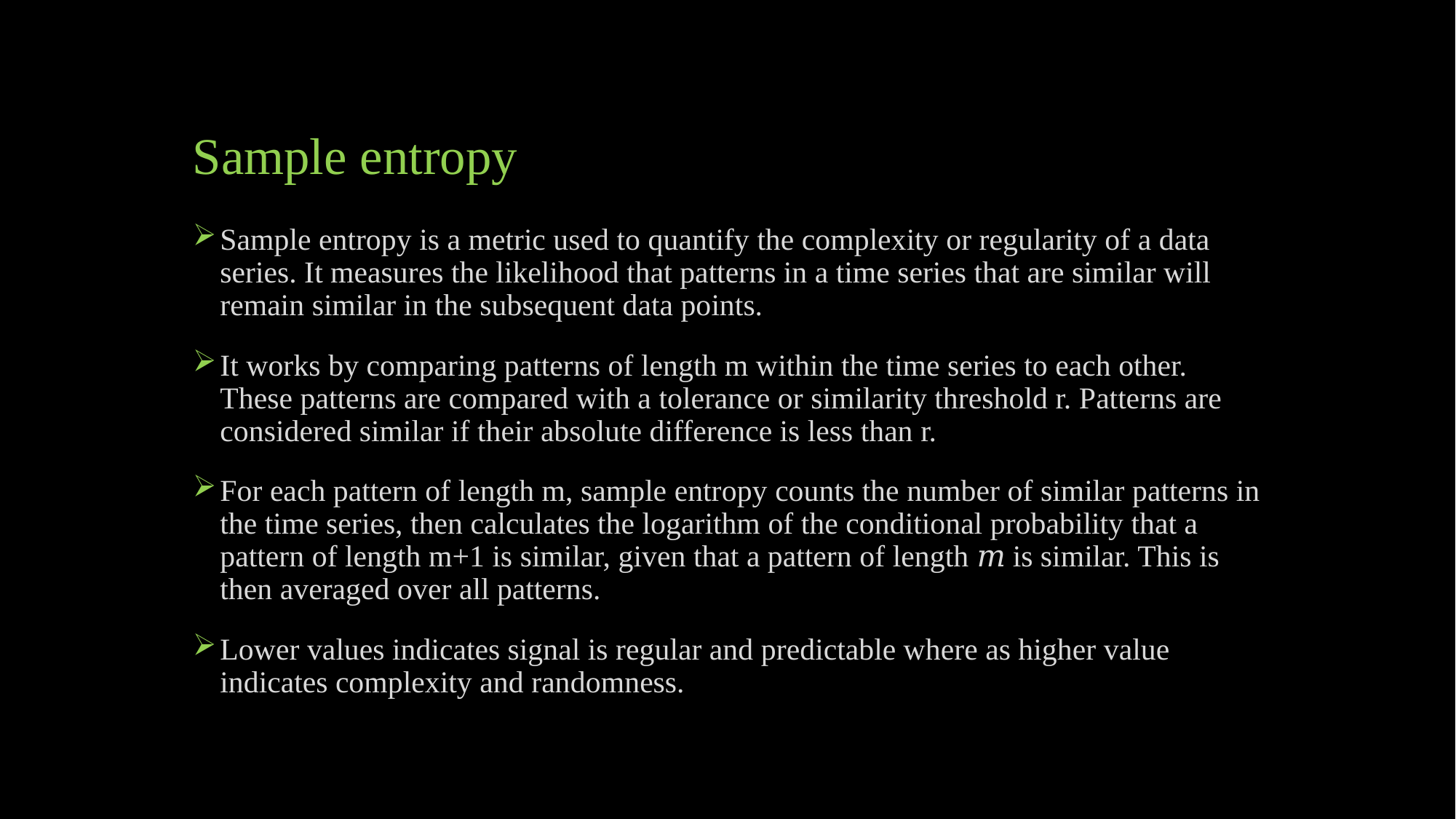

# Sample entropy
Sample entropy is a metric used to quantify the complexity or regularity of a data series. It measures the likelihood that patterns in a time series that are similar will remain similar in the subsequent data points.
It works by comparing patterns of length m within the time series to each other. These patterns are compared with a tolerance or similarity threshold r. Patterns are considered similar if their absolute difference is less than r.
For each pattern of length m, sample entropy counts the number of similar patterns in the time series, then calculates the logarithm of the conditional probability that a pattern of length m+1 is similar, given that a pattern of length 𝑚 is similar. This is then averaged over all patterns.
Lower values indicates signal is regular and predictable where as higher value indicates complexity and randomness.